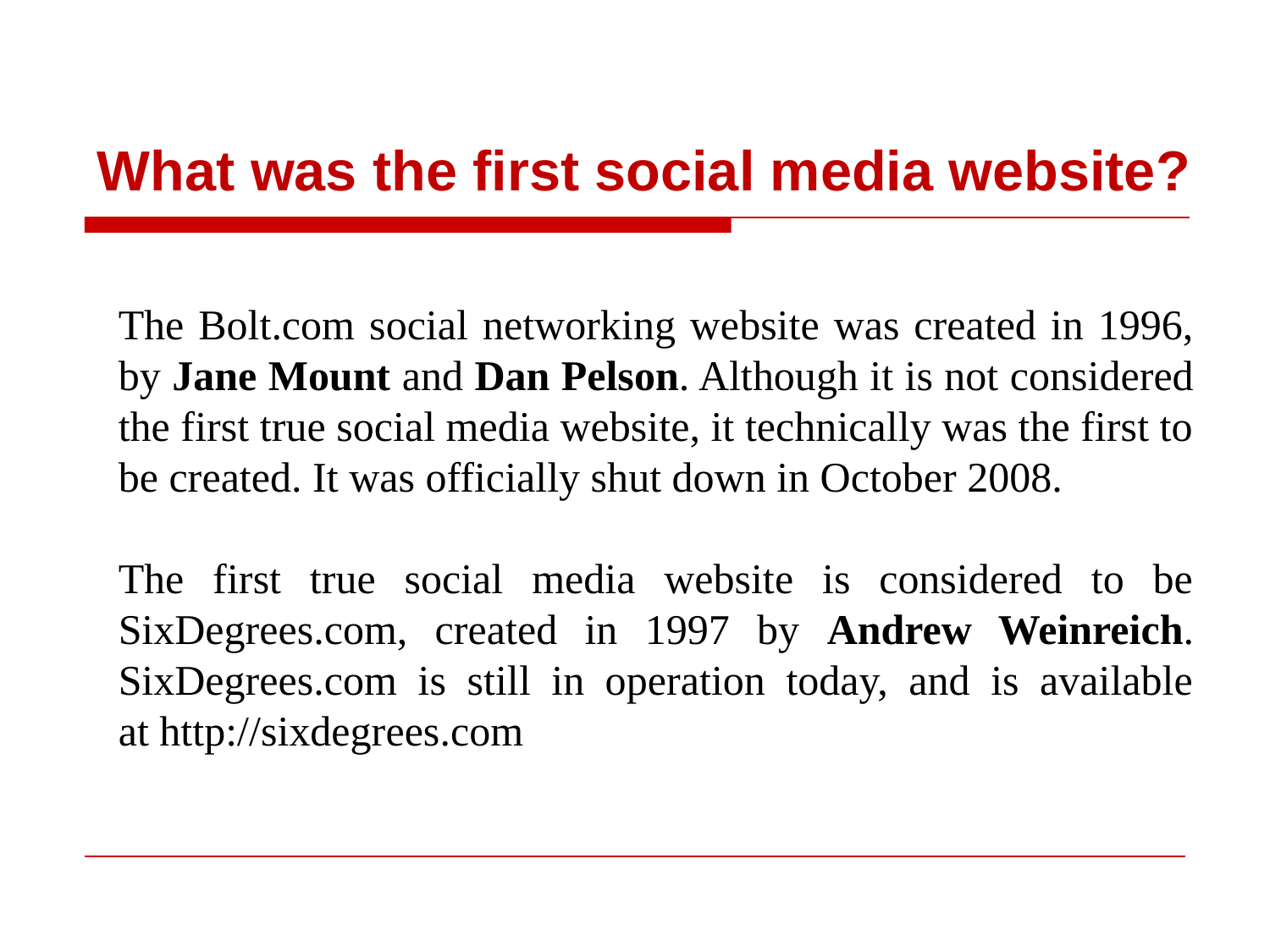

What was the first social media website?
The Bolt.com social networking website was created in 1996, by Jane Mount and Dan Pelson. Although it is not considered the first true social media website, it technically was the first to be created. It was officially shut down in October 2008.

The first true social media website is considered to be SixDegrees.com, created in 1997 by Andrew Weinreich. SixDegrees.com is still in operation today, and is available at http://sixdegrees.com